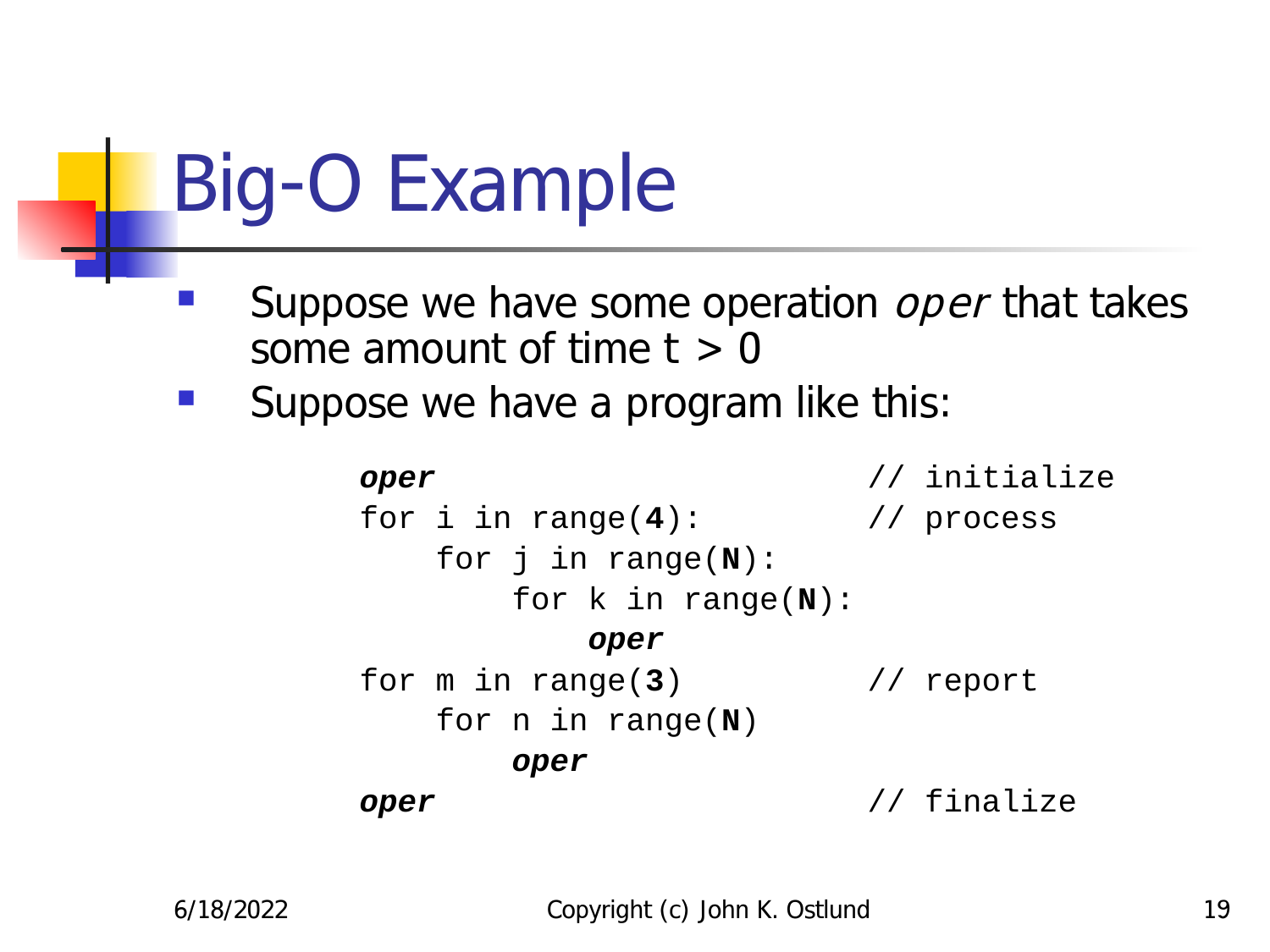

# Big-O Example
Suppose we have some operation oper that takes some amount of time t > 0
Suppose we have a program like this:

 	oper    			// initialize
 	for i in range(4):		// process
	    for j in range(N):
	        for k in range(N):
	            oper
	for m in range(3) 		// report
	    for n in range(N)
 	        oper
	oper				// finalize

6/18/2022
Copyright (c) John K. Ostlund
19